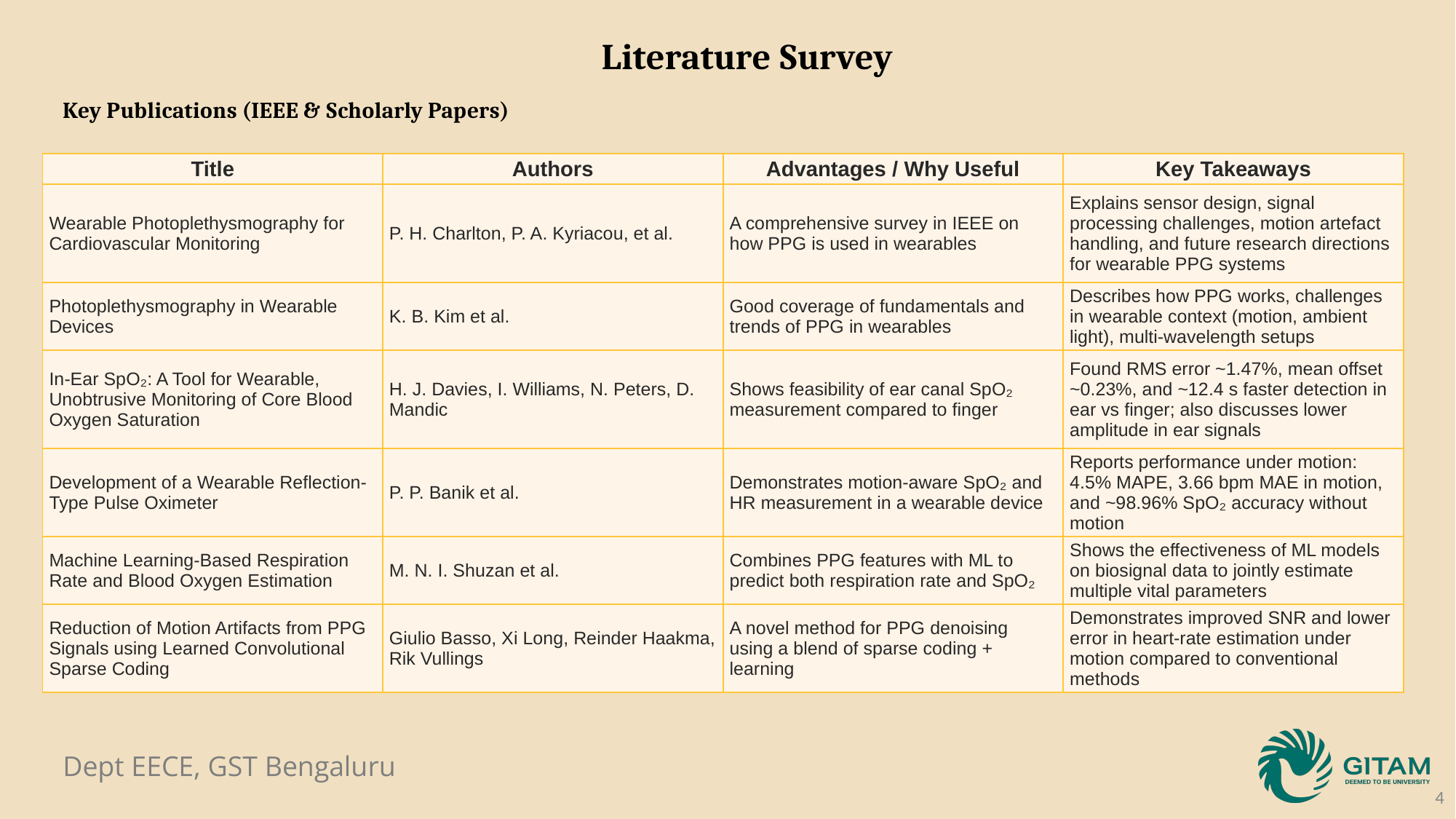

Literature Survey
Key Publications (IEEE & Scholarly Papers)

| Title | Authors | Advantages / Why Useful | Key Takeaways |
| --- | --- | --- | --- |
| Wearable Photoplethysmography for Cardiovascular Monitoring | P. H. Charlton, P. A. Kyriacou, et al. | A comprehensive survey in IEEE on how PPG is used in wearables | Explains sensor design, signal processing challenges, motion artefact handling, and future research directions for wearable PPG systems |
| Photoplethysmography in Wearable Devices | K. B. Kim et al. | Good coverage of fundamentals and trends of PPG in wearables | Describes how PPG works, challenges in wearable context (motion, ambient light), multi-wavelength setups |
| In-Ear SpO₂: A Tool for Wearable, Unobtrusive Monitoring of Core Blood Oxygen Saturation | H. J. Davies, I. Williams, N. Peters, D. Mandic | Shows feasibility of ear canal SpO₂ measurement compared to finger | Found RMS error ~1.47%, mean offset ~0.23%, and ~12.4 s faster detection in ear vs finger; also discusses lower amplitude in ear signals |
| Development of a Wearable Reflection-Type Pulse Oximeter | P. P. Banik et al. | Demonstrates motion-aware SpO₂ and HR measurement in a wearable device | Reports performance under motion: 4.5% MAPE, 3.66 bpm MAE in motion, and ~98.96% SpO₂ accuracy without motion |
| Machine Learning-Based Respiration Rate and Blood Oxygen Estimation | M. N. I. Shuzan et al. | Combines PPG features with ML to predict both respiration rate and SpO₂ | Shows the effectiveness of ML models on biosignal data to jointly estimate multiple vital parameters |
| Reduction of Motion Artifacts from PPG Signals using Learned Convolutional Sparse Coding | Giulio Basso, Xi Long, Reinder Haakma, Rik Vullings | A novel method for PPG denoising using a blend of sparse coding + learning | Demonstrates improved SNR and lower error in heart-rate estimation under motion compared to conventional methods |
4